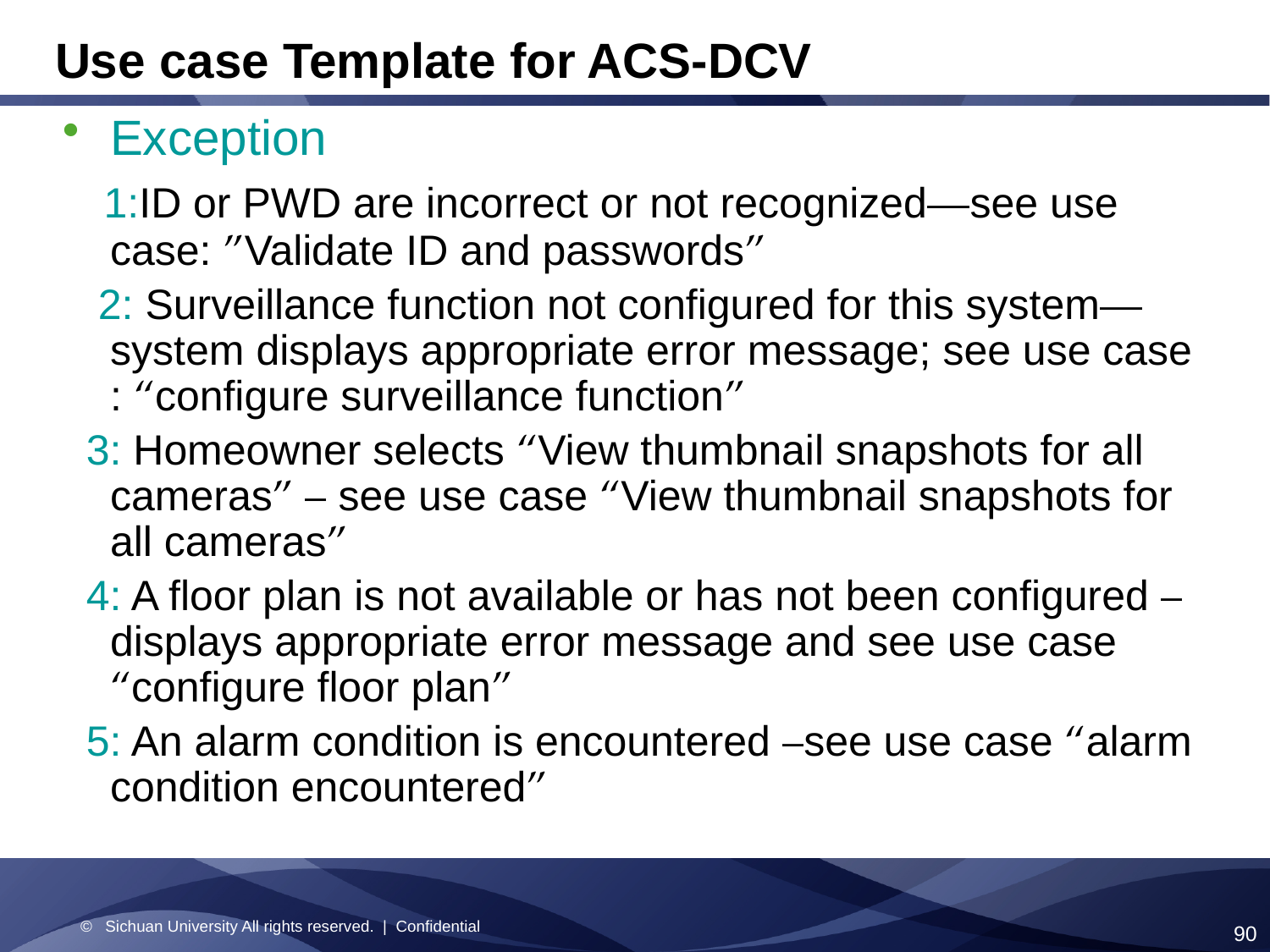

# Use case Template for ACS-DCV
Exception
   1:ID or PWD are incorrect or not recognized—see use case: ”Validate ID and passwords”
   2: Surveillance function not configured for this system— system displays appropriate error message; see use case : “configure surveillance function”
  3: Homeowner selects “View thumbnail snapshots for all cameras” – see use case “View thumbnail snapshots for all cameras”
  4: A floor plan is not available or has not been configured – displays appropriate error message and see use case “configure floor plan”
  5: An alarm condition is encountered –see use case “alarm condition encountered”
©   Sichuan University All rights reserved.  |  Confidential
90